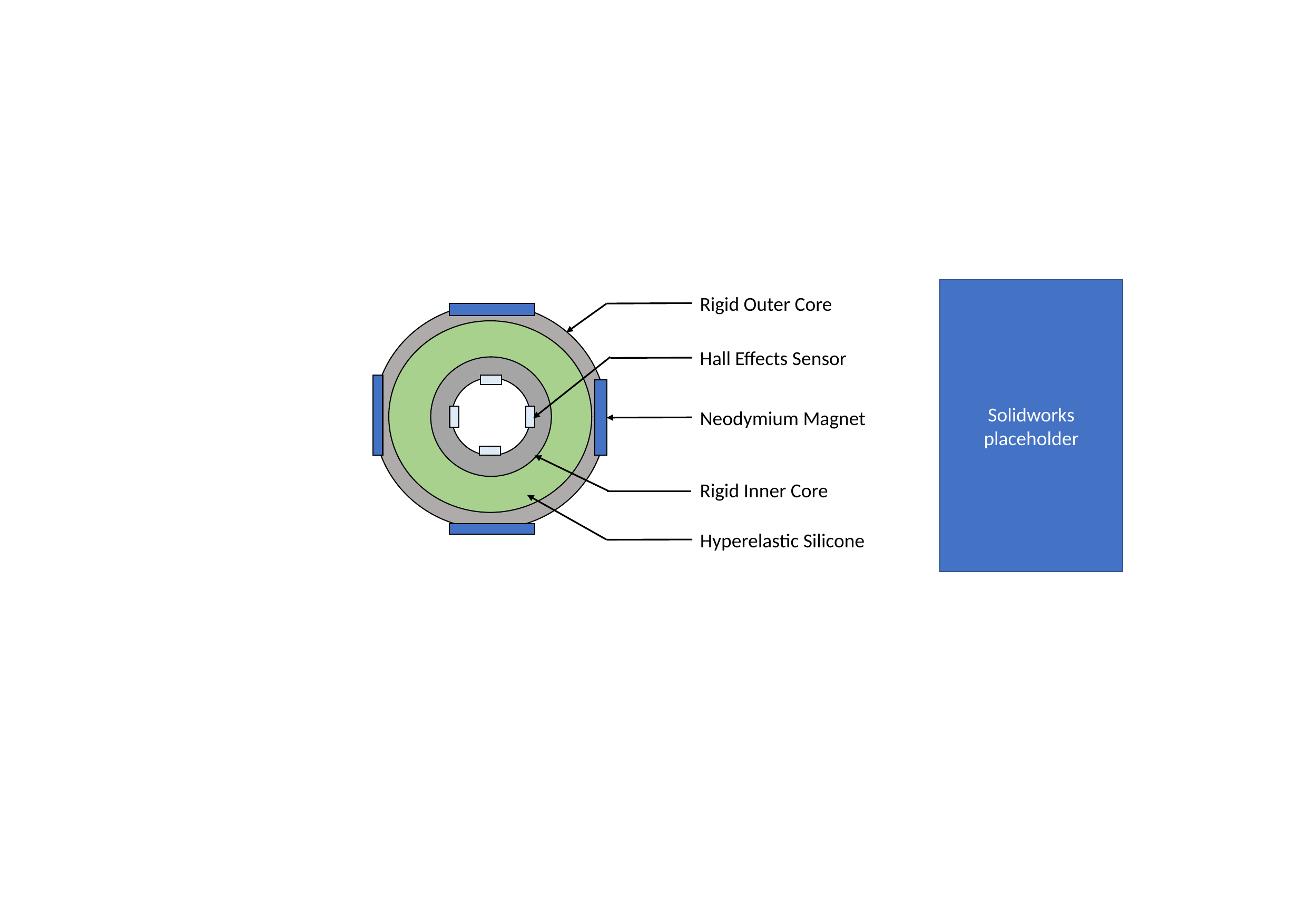

Solidworks
placeholder
Rigid Outer Core

Hall Effects Sensor
Neodymium Magnet
Rigid Inner Core
Hyperelastic Silicone